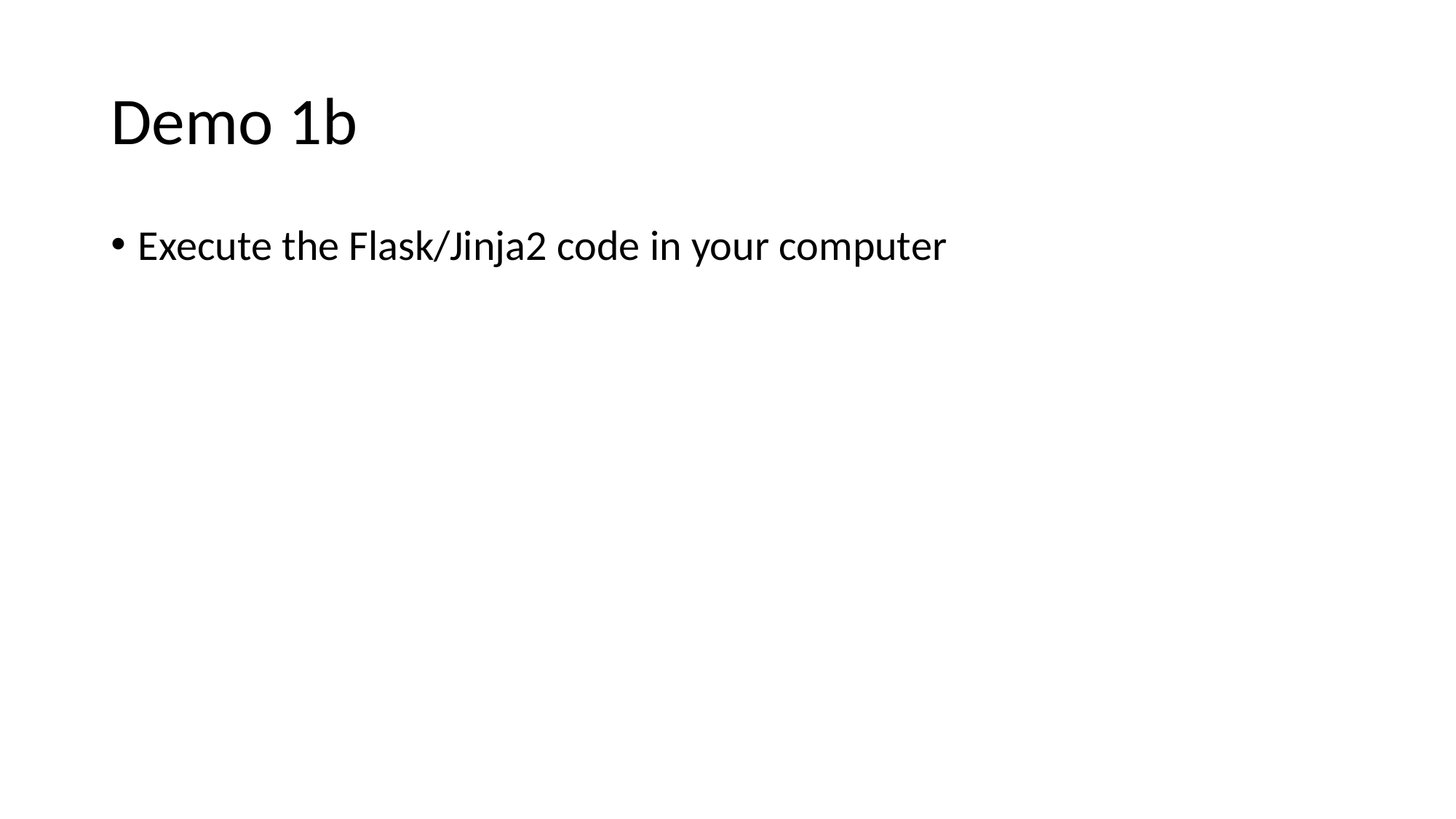

# Demo 1b
Execute the Flask/Jinja2 code in your computer